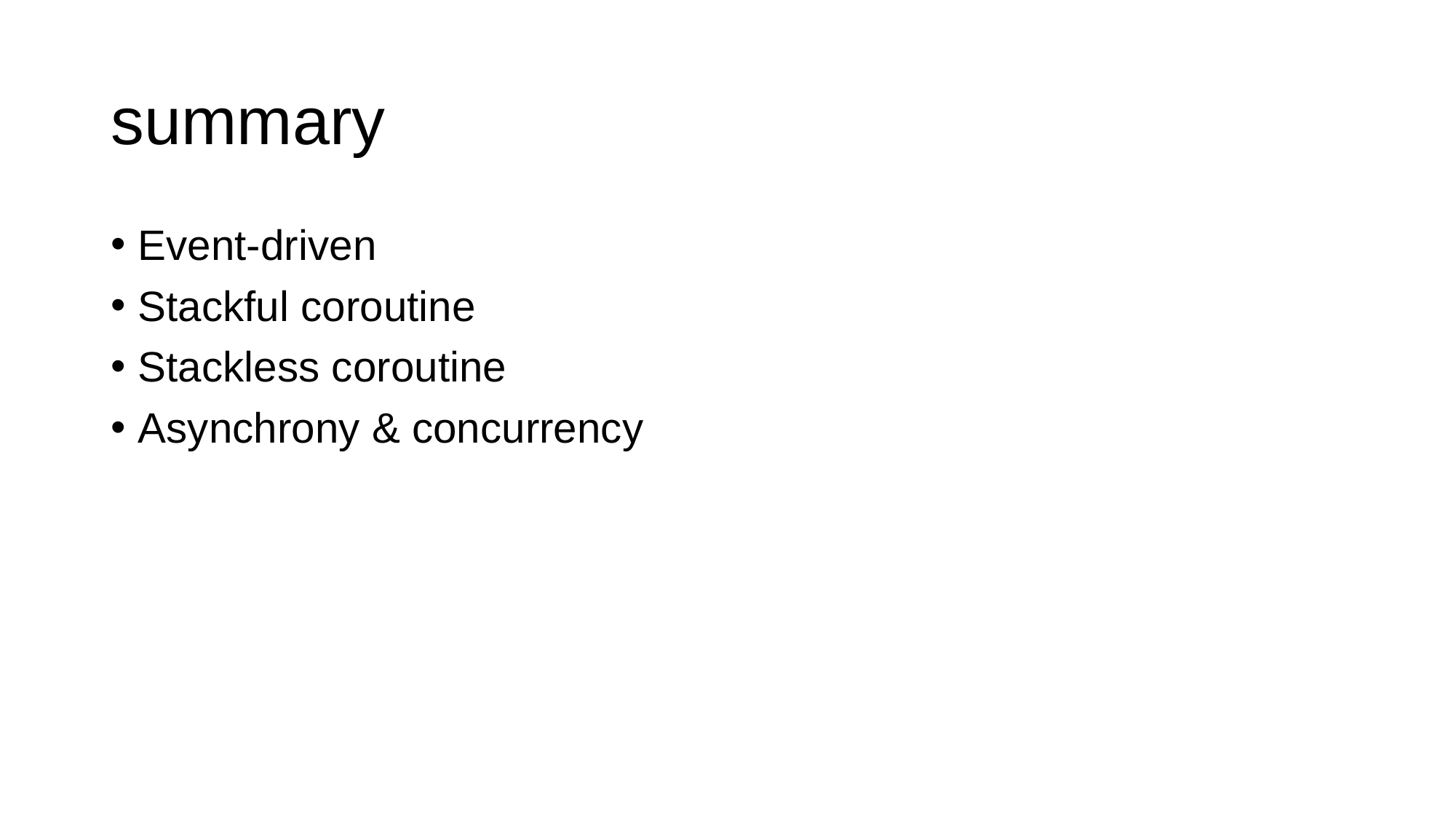

# summary
Event-driven
Stackful coroutine
Stackless coroutine
Asynchrony & concurrency